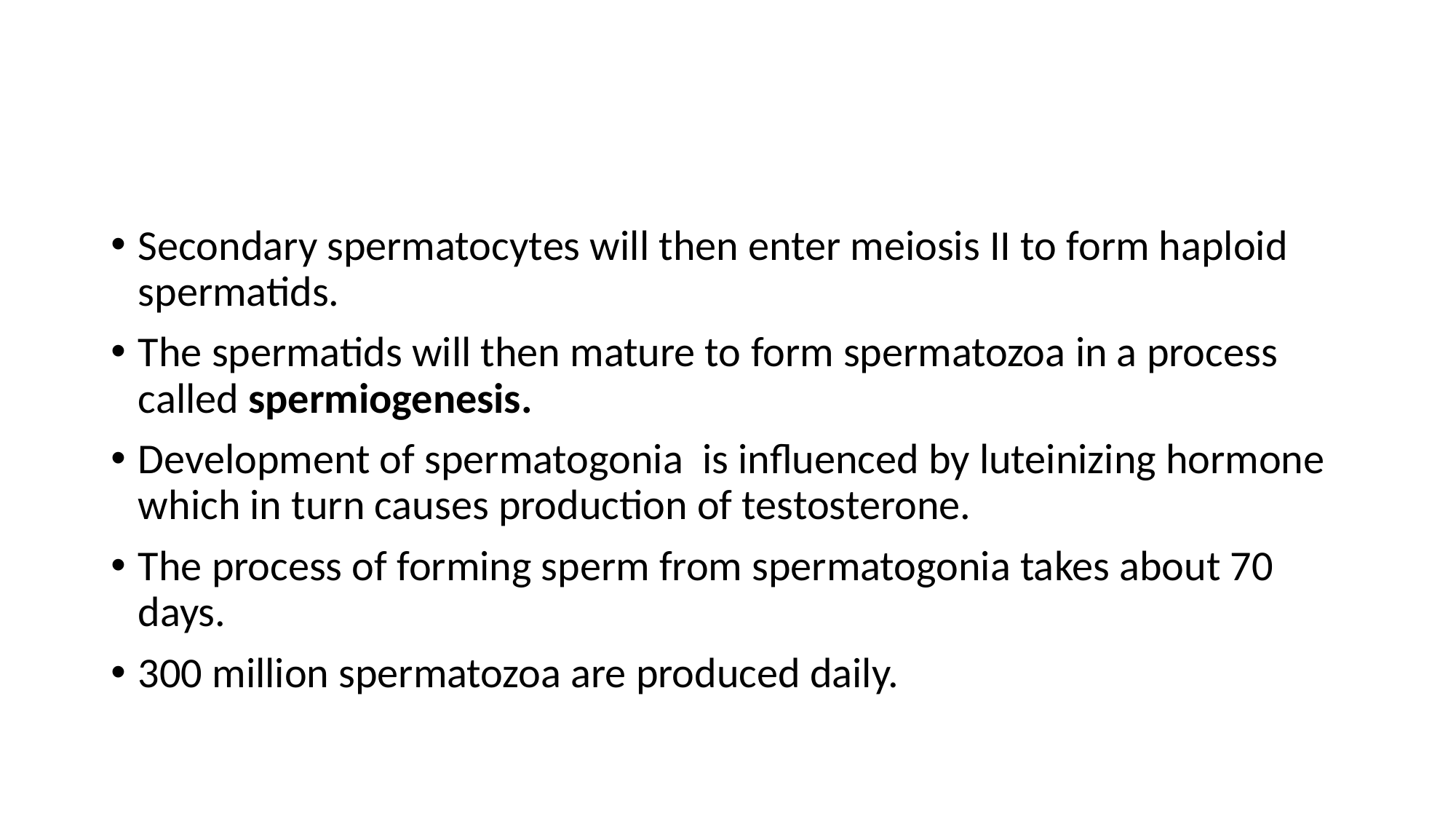

#
Secondary spermatocytes will then enter meiosis II to form haploid spermatids.
The spermatids will then mature to form spermatozoa in a process called spermiogenesis.
Development of spermatogonia  is influenced by luteinizing hormone which in turn causes production of testosterone.
The process of forming sperm from spermatogonia takes about 70 days.
300 million spermatozoa are produced daily.